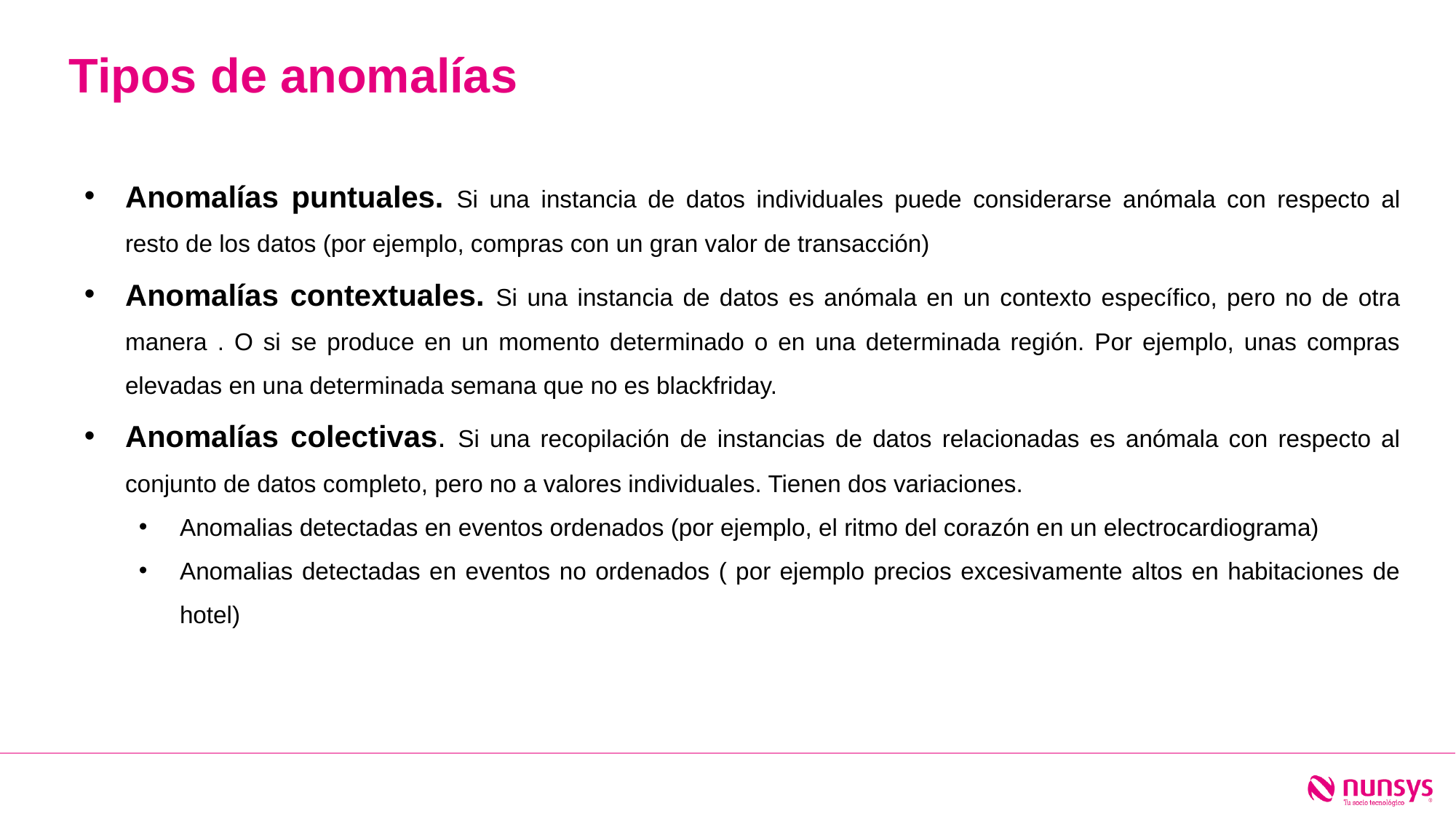

Tipos de anomalías
Anomalías puntuales. Si una instancia de datos individuales puede considerarse anómala con respecto al resto de los datos (por ejemplo, compras con un gran valor de transacción)
Anomalías contextuales. Si una instancia de datos es anómala en un contexto específico, pero no de otra manera . O si se produce en un momento determinado o en una determinada región. Por ejemplo, unas compras elevadas en una determinada semana que no es blackfriday.
Anomalías colectivas. Si una recopilación de instancias de datos relacionadas es anómala con respecto al conjunto de datos completo, pero no a valores individuales. Tienen dos variaciones.
Anomalias detectadas en eventos ordenados (por ejemplo, el ritmo del corazón en un electrocardiograma)
Anomalias detectadas en eventos no ordenados ( por ejemplo precios excesivamente altos en habitaciones de hotel)